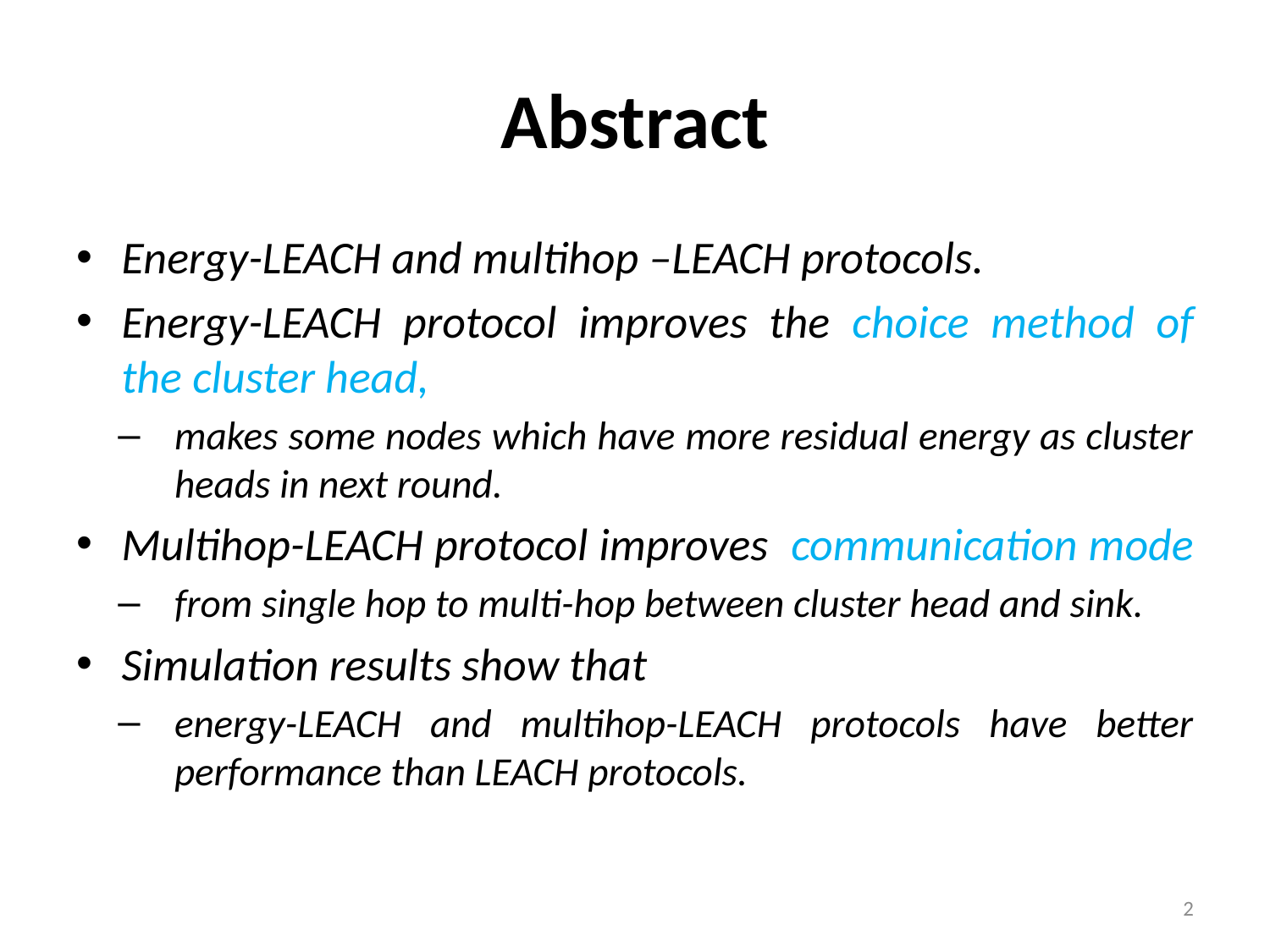

# Abstract
Energy-LEACH and multihop –LEACH protocols.
Energy-LEACH protocol improves the choice method of the cluster head,
makes some nodes which have more residual energy as cluster heads in next round.
Multihop-LEACH protocol improves  communication mode
from single hop to multi-hop between cluster head and sink.
Simulation results show that
energy-LEACH and multihop-LEACH protocols have better performance than LEACH protocols.
2